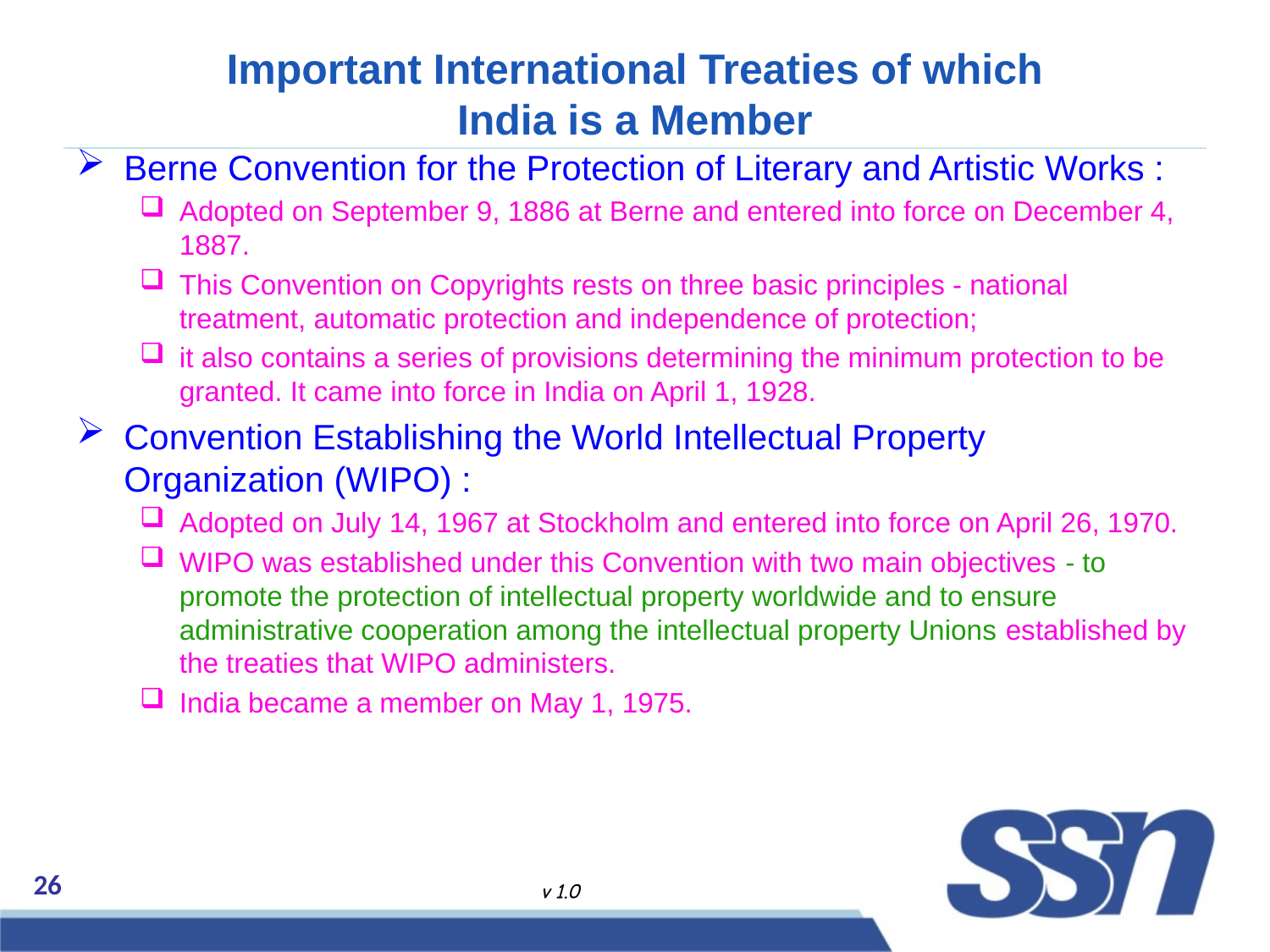

# Important International Treaties of which India is a Member
Berne Convention for the Protection of Literary and Artistic Works :
Adopted on September 9, 1886 at Berne and entered into force on December 4, 1887.
This Convention on Copyrights rests on three basic principles - national treatment, automatic protection and independence of protection;
it also contains a series of provisions determining the minimum protection to be granted. It came into force in India on April 1, 1928.
Convention Establishing the World Intellectual Property Organization (WIPO) :
Adopted on July 14, 1967 at Stockholm and entered into force on April 26, 1970.
WIPO was established under this Convention with two main objectives - to promote the protection of intellectual property worldwide and to ensure administrative cooperation among the intellectual property Unions established by the treaties that WIPO administers.
India became a member on May 1, 1975.